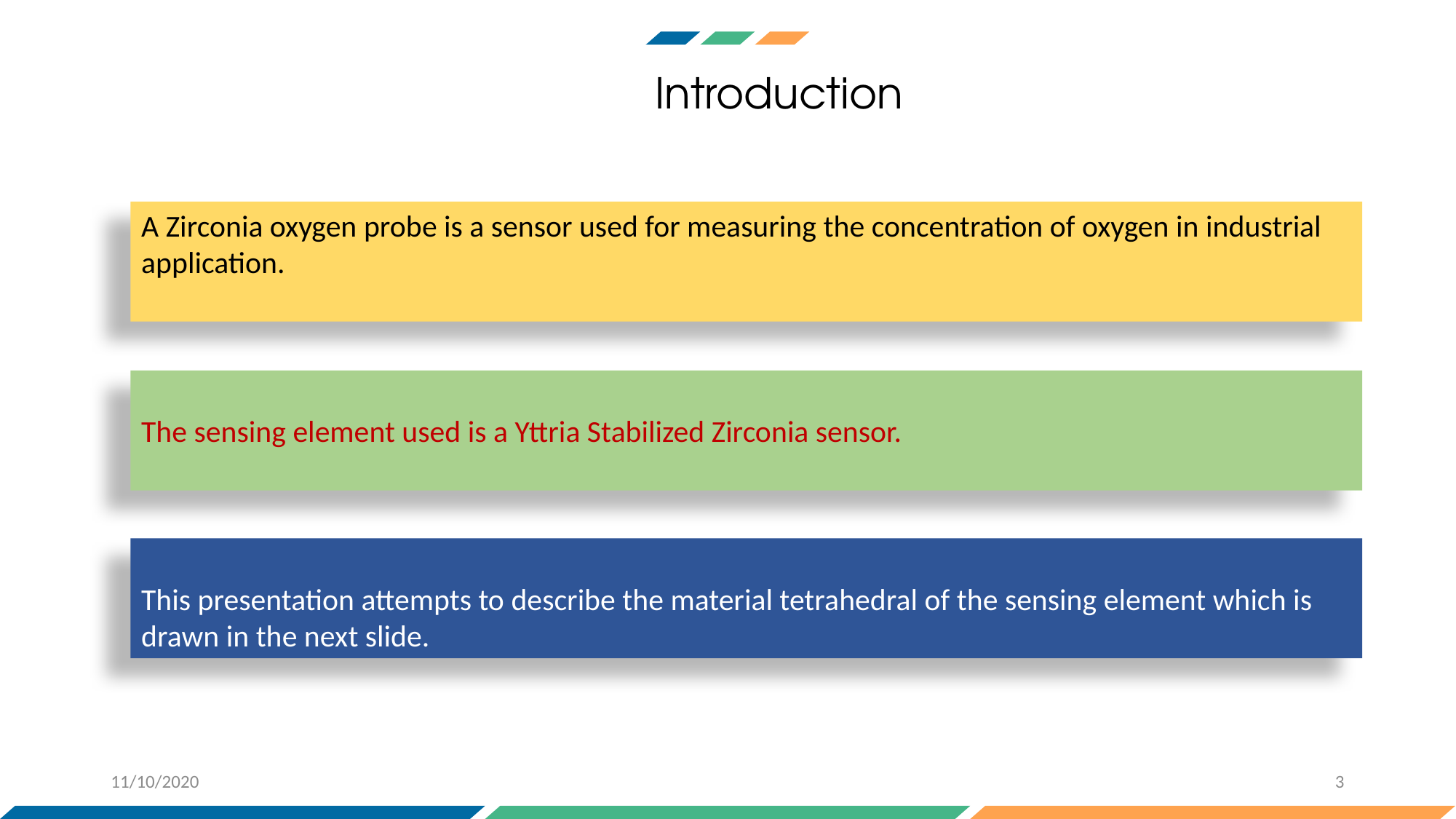

Introduction
A Zirconia oxygen probe is a sensor used for measuring the concentration of oxygen in industrial application.

The sensing element used is a Yttria Stabilized Zirconia sensor.

This presentation attempts to describe the material tetrahedral of the sensing element which is drawn in the next slide.
11/10/2020
3